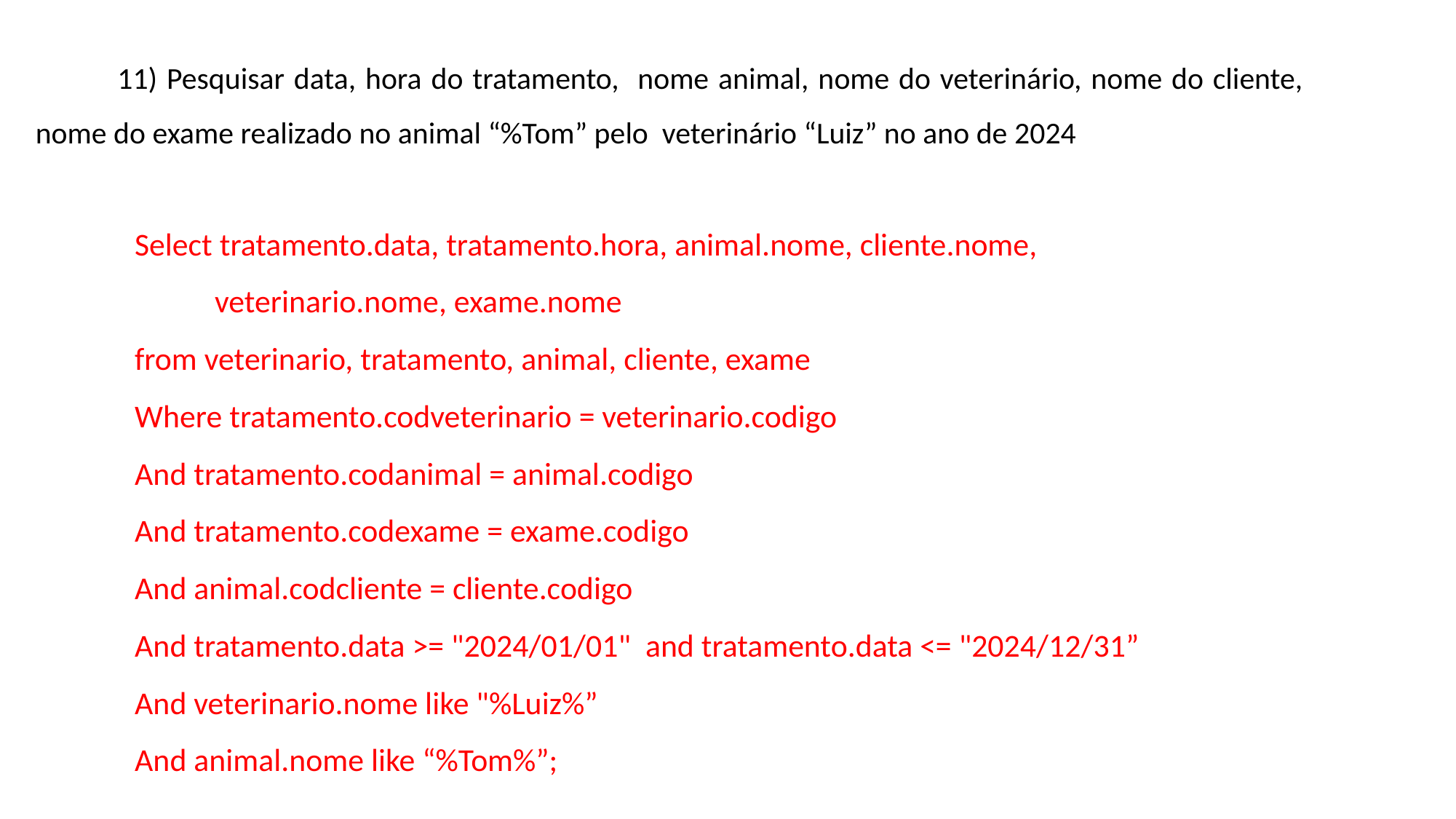

11) Pesquisar data, hora do tratamento,  nome animal, nome do veterinário, nome do cliente, nome do exame realizado no animal “%Tom” pelo  veterinário “Luiz” no ano de 2024
Select tratamento.data, tratamento.hora, animal.nome, cliente.nome,
           veterinario.nome, exame.nome
from veterinario, tratamento, animal, cliente, exame
Where tratamento.codveterinario = veterinario.codigo
And tratamento.codanimal = animal.codigo
And tratamento.codexame = exame.codigo
And animal.codcliente = cliente.codigo
And tratamento.data >= "2024/01/01"  and tratamento.data <= "2024/12/31”
And veterinario.nome like "%Luiz%”
And animal.nome like “%Tom%”;